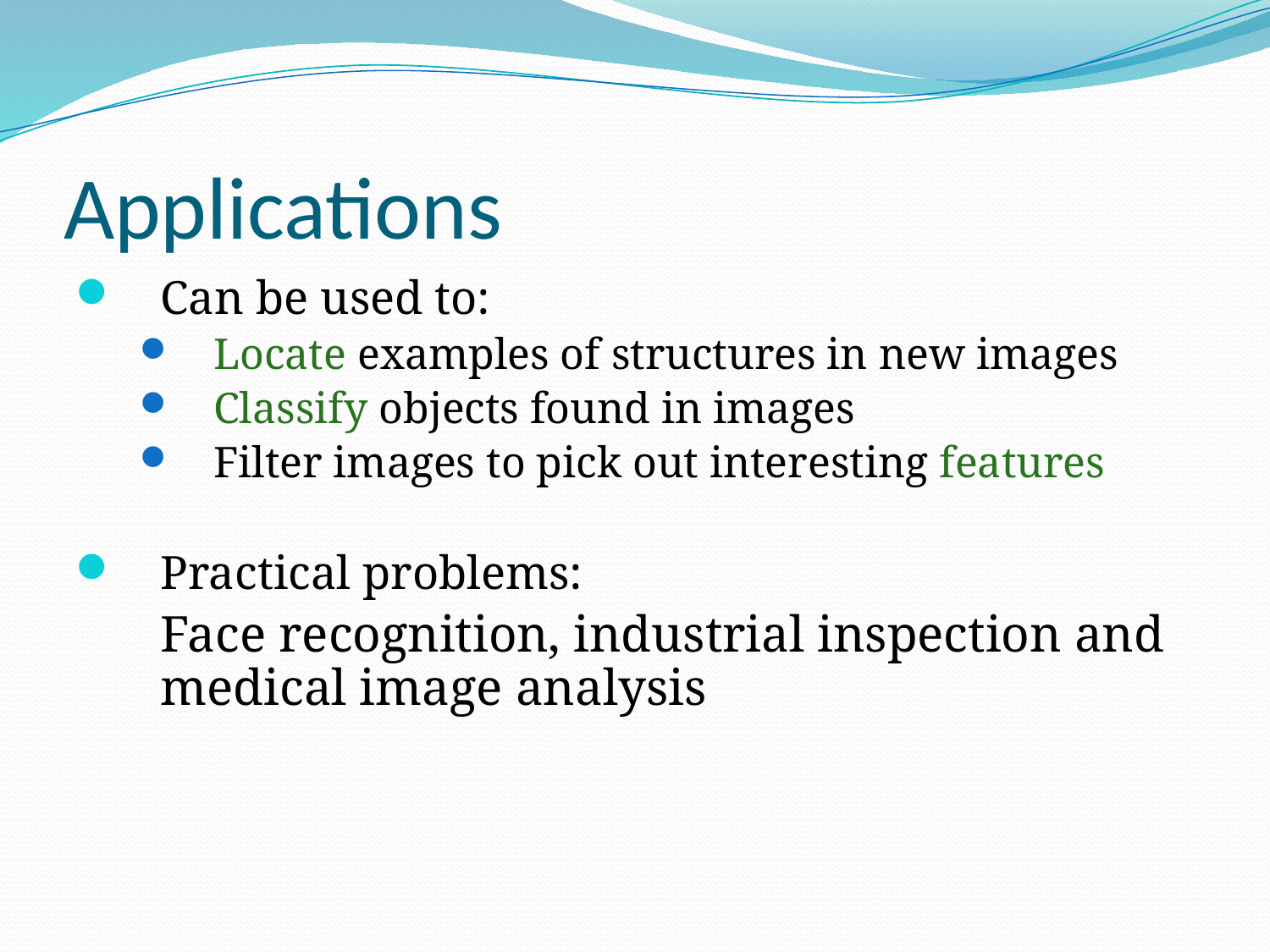

# Applications
Can be used to:
Locate examples of structures in new images
Classify objects found in images
Filter images to pick out interesting features

Practical problems:
	Face recognition, industrial inspection and medical image analysis